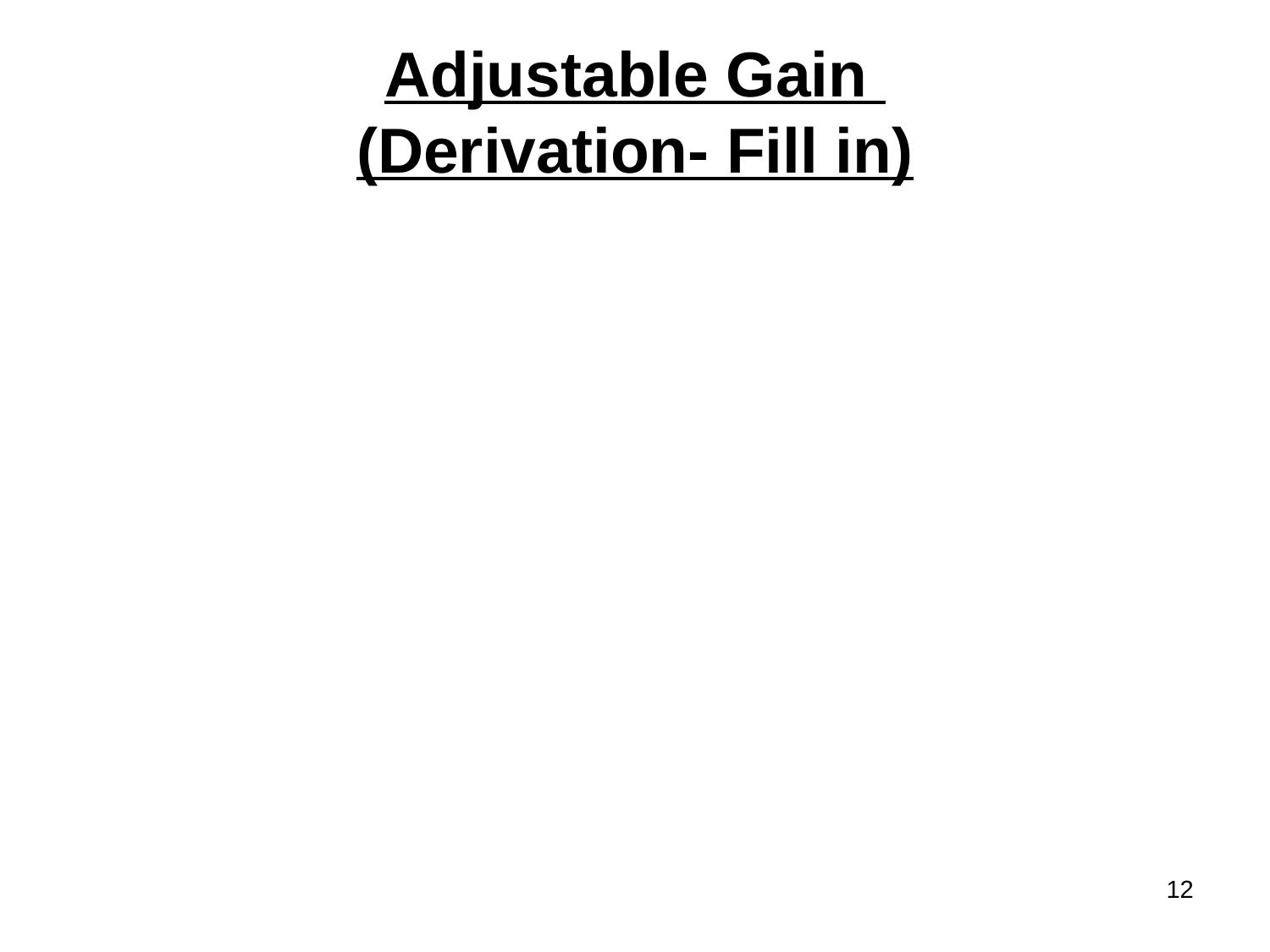

# Adjustable Gain (Derivation- Fill in)
12